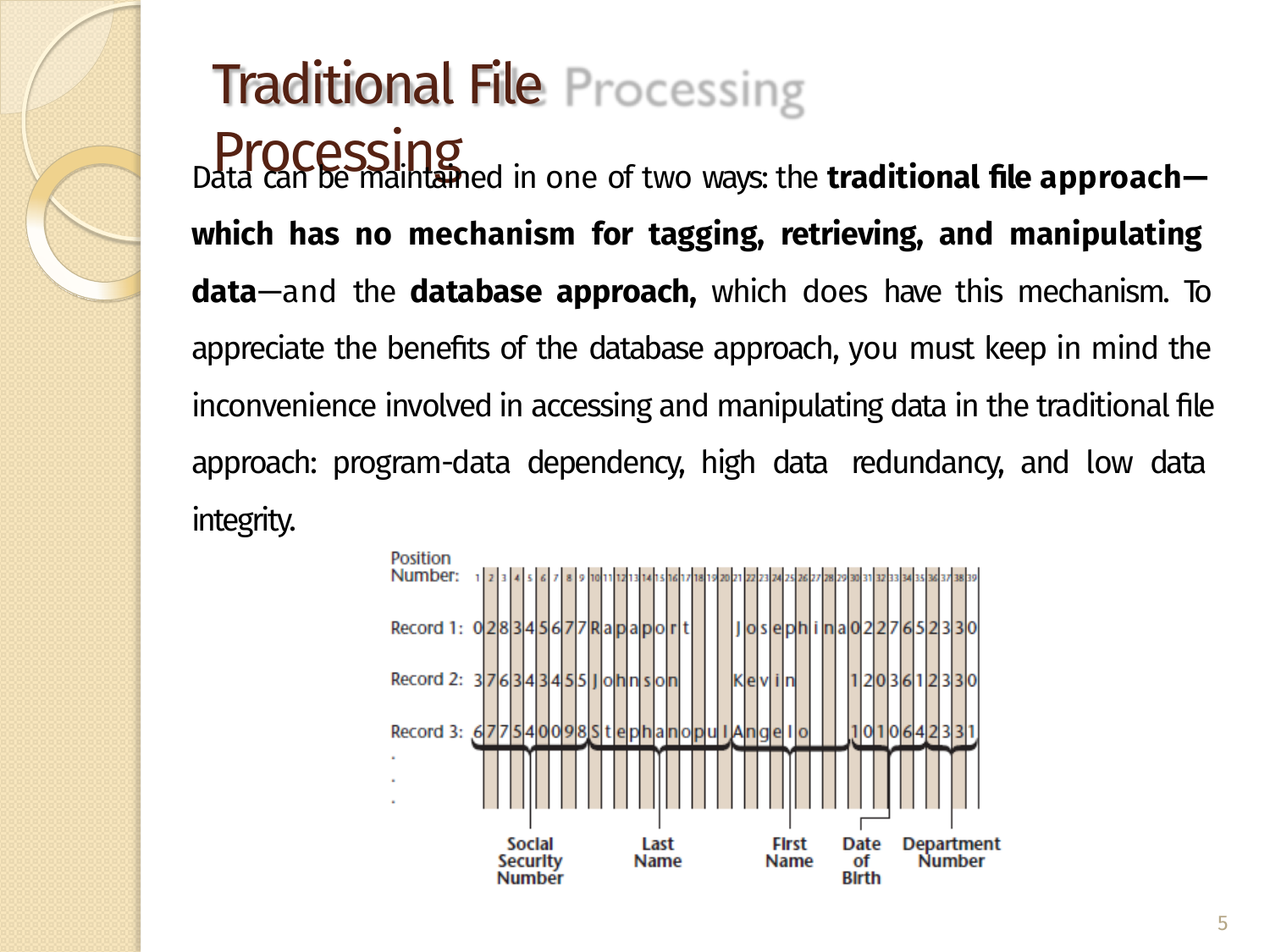

# Traditional File Processing
Data can be maintained in one of two ways: the traditional file approach—  which has no mechanism for tagging, retrieving, and manipulating  data—and the database approach, which does have this mechanism. To  appreciate the benefits of the database approach, you must keep in mind the  inconvenience involved in accessing and manipulating data in the traditional file  approach: program-data dependency, high data redundancy, and low data  integrity.

5